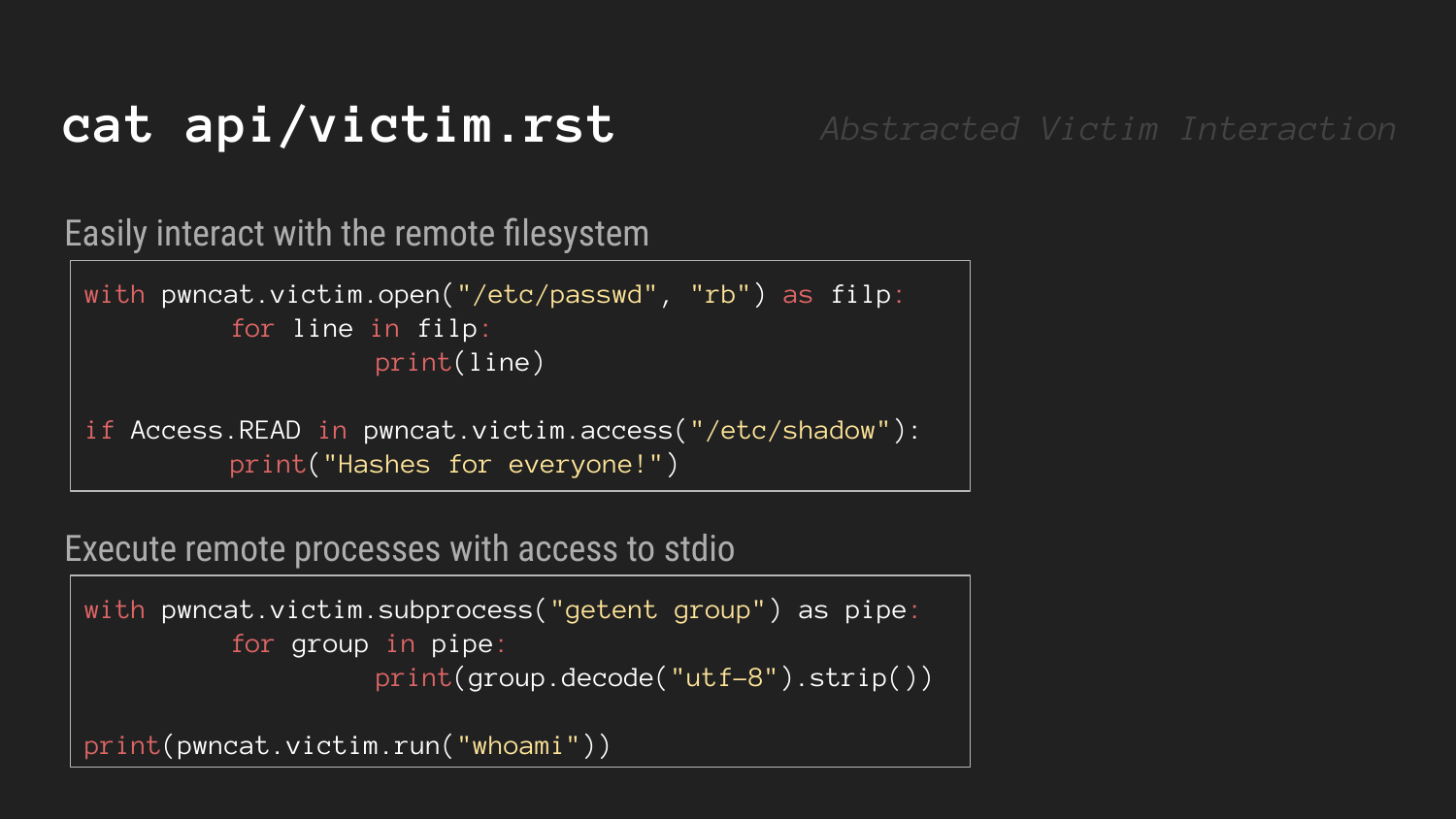

# cat api/victim.rst
Abstracted Victim Interaction
Easily interact with the remote filesystem
with pwncat.victim.open("/etc/passwd", "rb") as filp:
	for line in filp:
		print(line)

if Access.READ in pwncat.victim.access("/etc/shadow"):
	print("Hashes for everyone!")
Execute remote processes with access to stdio
with pwncat.victim.subprocess("getent group") as pipe:
	for group in pipe:
		print(group.decode("utf-8").strip())

print(pwncat.victim.run("whoami"))